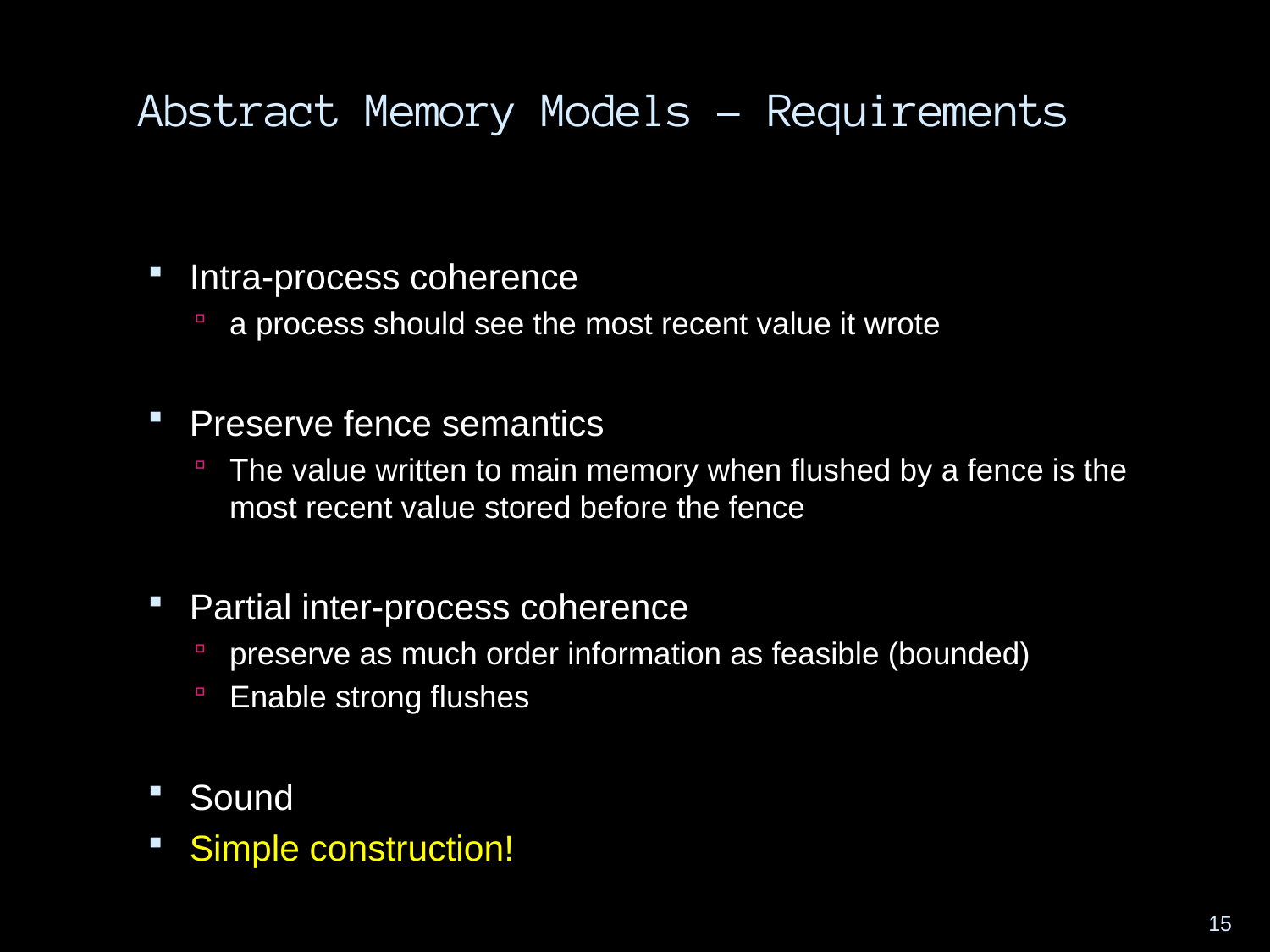

# Abstract Memory Models - Requirements
Intra-process coherence
a process should see the most recent value it wrote

Preserve fence semantics
The value written to main memory when flushed by a fence is the most recent value stored before the fence

Partial inter-process coherence
preserve as much order information as feasible (bounded)
Enable strong flushes

Sound
Simple construction!
15